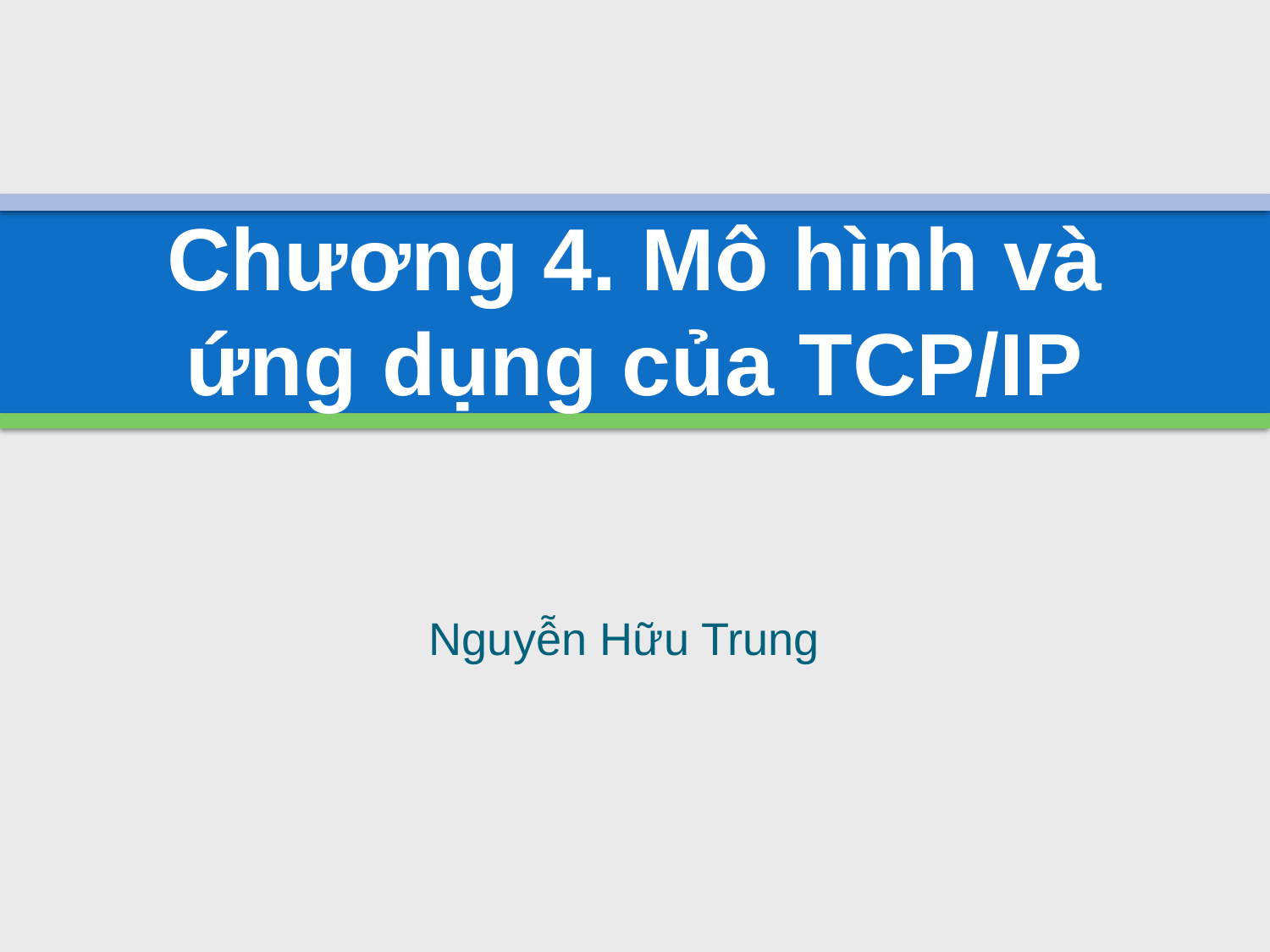

# Chương 4. Mô hình và ứng dụng của TCP/IP
Nguyễn Hữu Trung